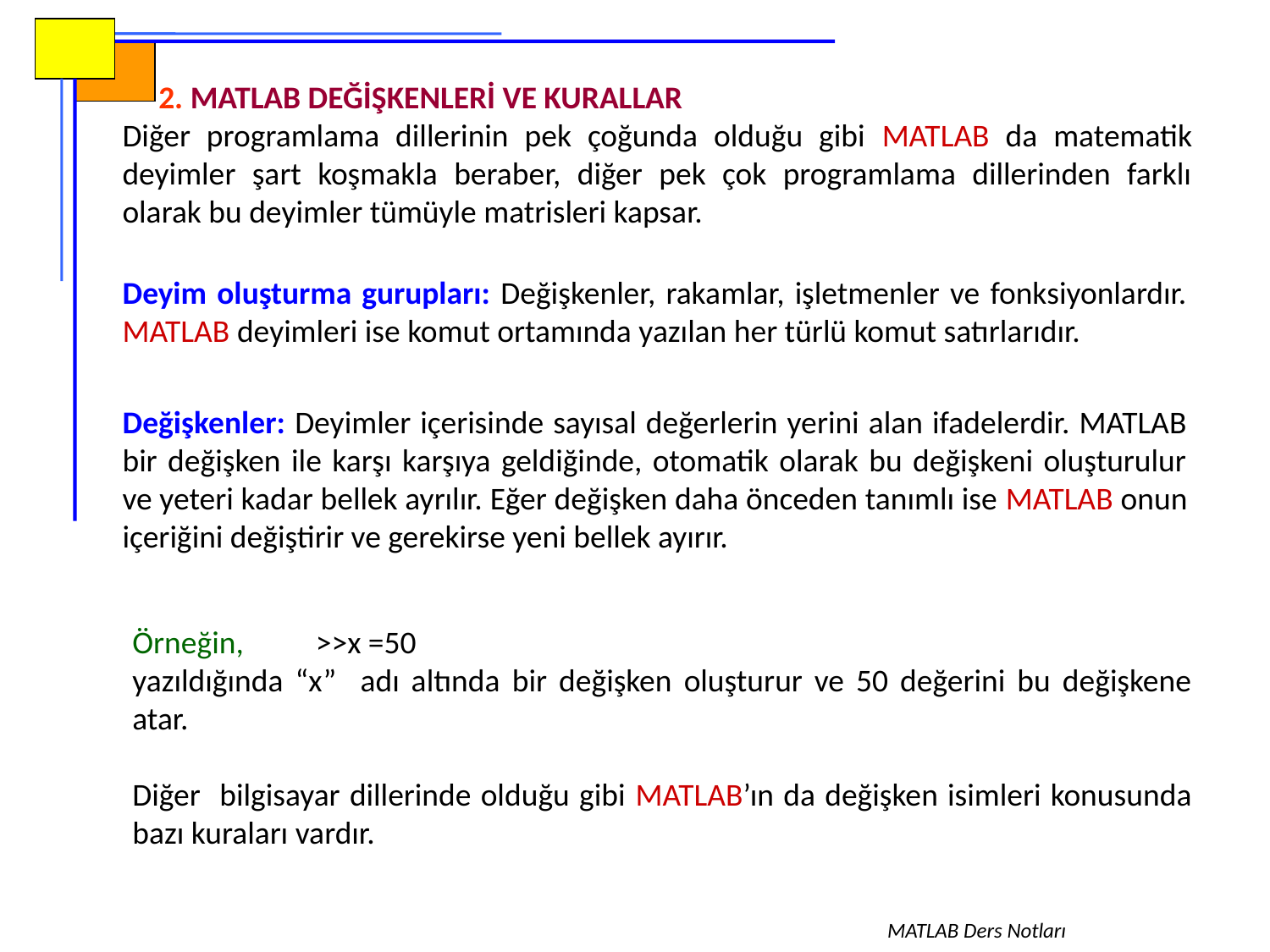

2. MATLAB DEĞİŞKENLERİ VE KURALLAR
Diğer programlama dillerinin pek çoğunda olduğu gibi MATLAB da matematik deyimler şart koşmakla beraber, diğer pek çok programlama dillerinden farklı olarak bu deyimler tümüyle matrisleri kapsar.

Deyim oluşturma gurupları: Değişkenler, rakamlar, işletmenler ve fonksiyonlardır. MATLAB deyimleri ise komut ortamında yazılan her türlü komut satırlarıdır.
Değişkenler: Deyimler içerisinde sayısal değerlerin yerini alan ifadelerdir. MATLAB bir değişken ile karşı karşıya geldiğinde, otomatik olarak bu değişkeni oluşturulur ve yeteri kadar bellek ayrılır. Eğer değişken daha önceden tanımlı ise MATLAB onun içeriğini değiştirir ve gerekirse yeni bellek ayırır.
Örneğin,          >>x =50
yazıldığında “x”  adı altında bir değişken oluşturur ve 50 değerini bu değişkene atar.

Diğer  bilgisayar dillerinde olduğu gibi MATLAB’ın da değişken isimleri konusunda bazı kuraları vardır.
MATLAB Ders Notları